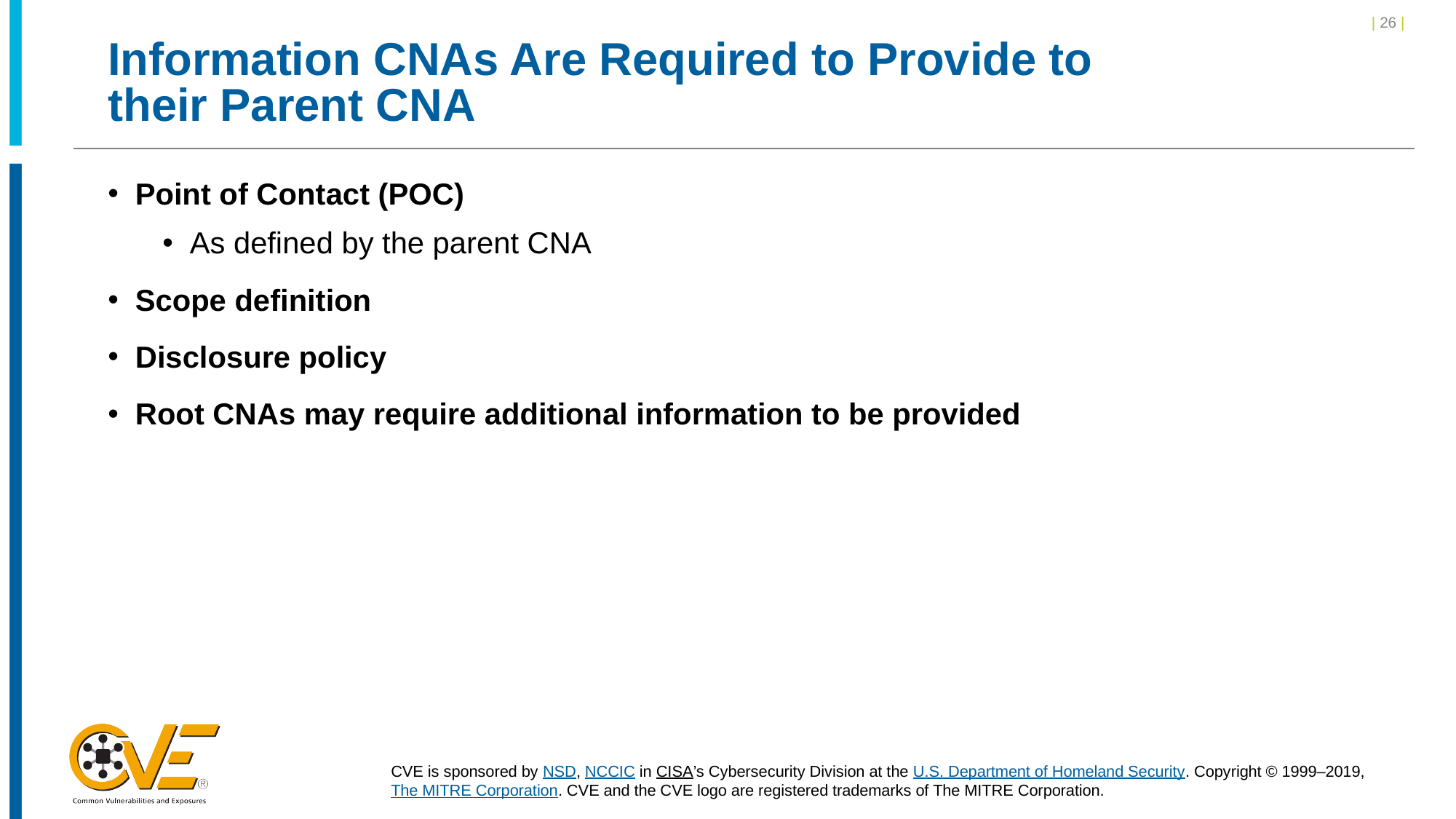

| 26 |
# Information CNAs Are Required to Provide to their Parent CNA
Point of Contact (POC)
As defined by the parent CNA
Scope definition
Disclosure policy
Root CNAs may require additional information to be provided